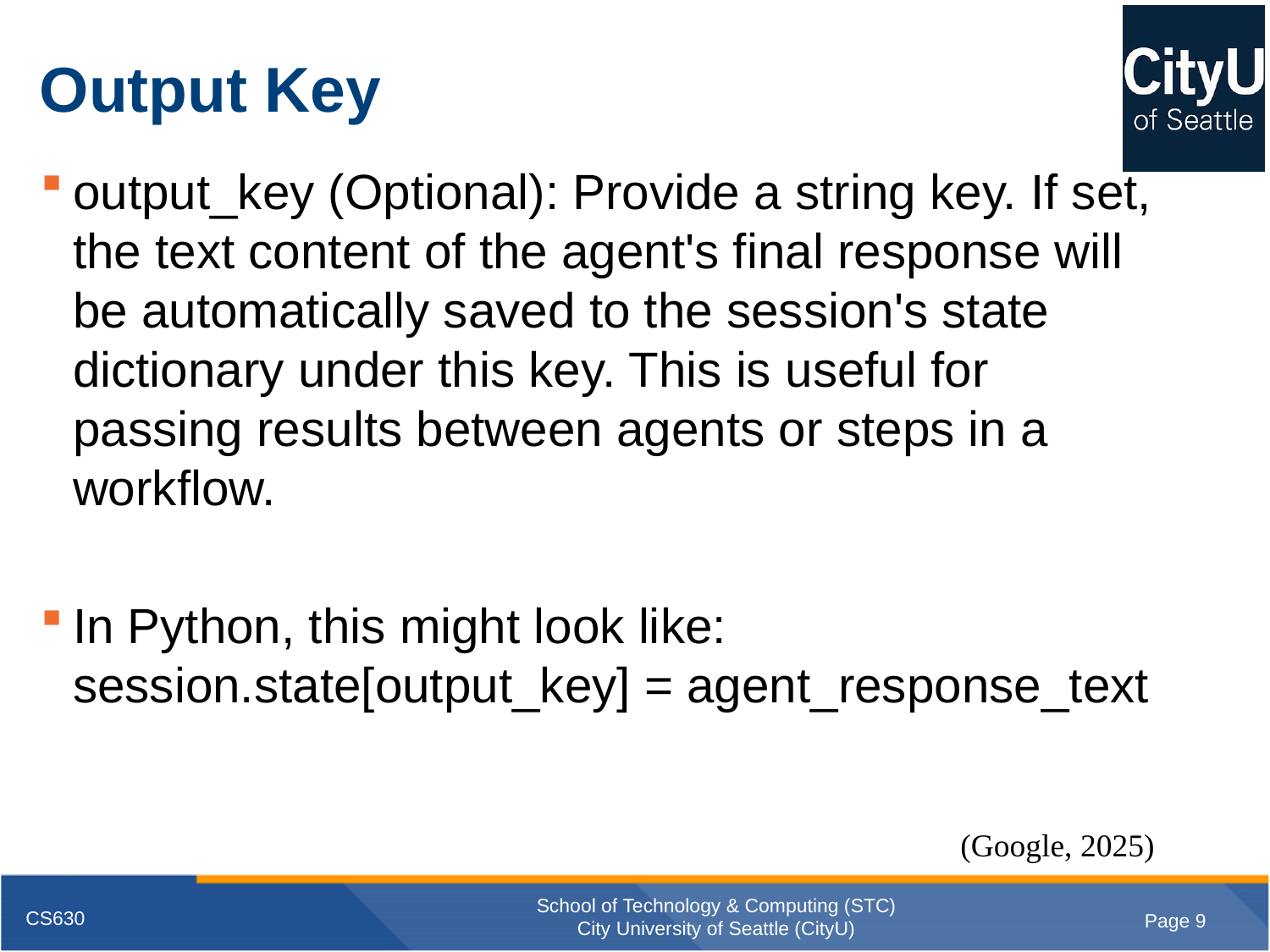

# Output Key
output_key (Optional): Provide a string key. If set, the text content of the agent's final response will be automatically saved to the session's state dictionary under this key. This is useful for passing results between agents or steps in a workflow.

In Python, this might look like: session.state[output_key] = agent_response_text

(Google, 2025)